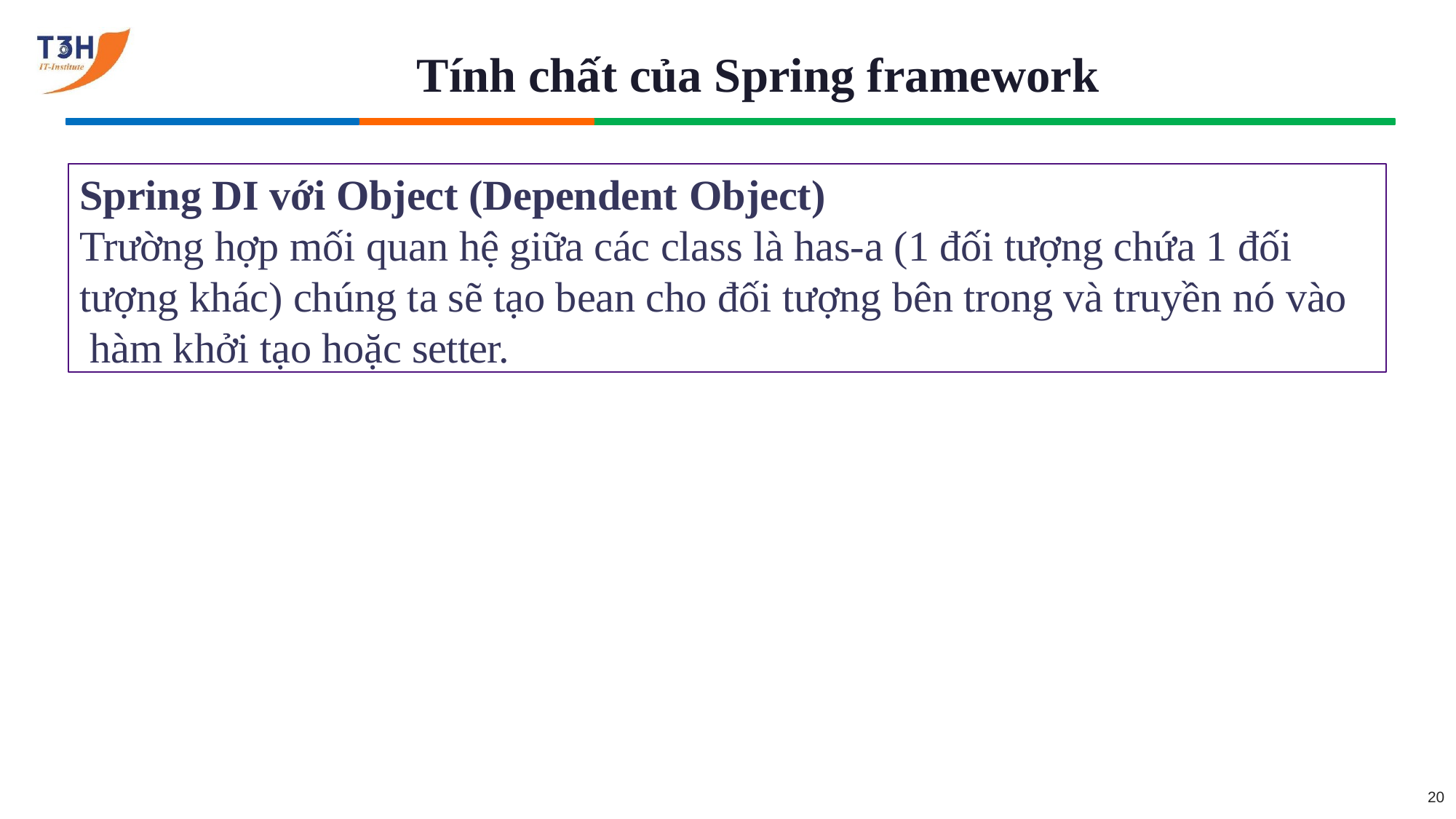

# Tính chất của Spring framework
Spring DI với Object (Dependent Object)
Trường hợp mối quan hệ giữa các class là has-a (1 đối tượng chứa 1 đối
tượng khác) chúng ta sẽ tạo bean cho đối tượng bên trong và truyền nó vào  hàm khởi tạo hoặc setter.
20